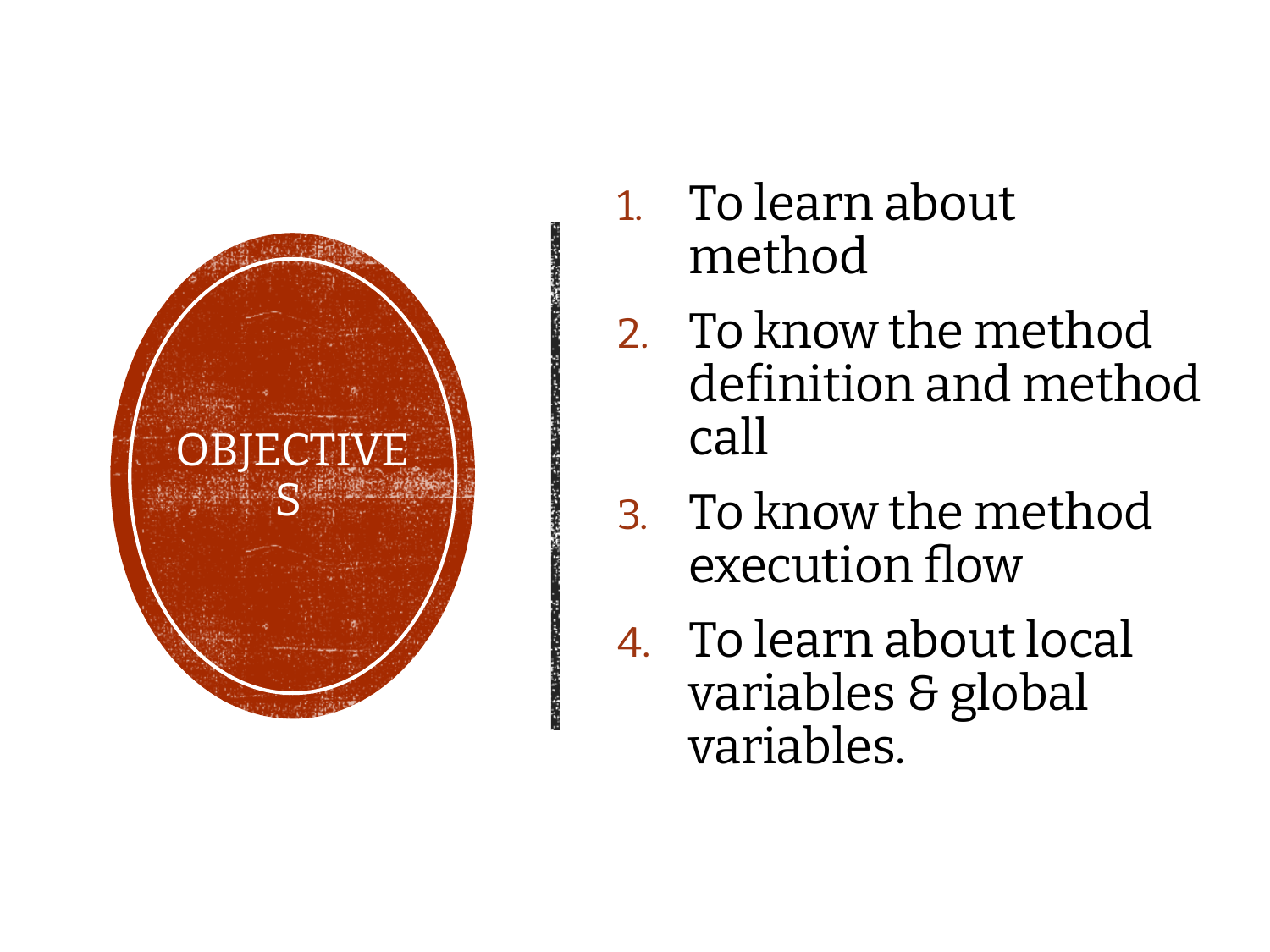

To learn about method
To know the method definition and method call
To know the method execution flow
To learn about local variables & global variables.

# Objectives